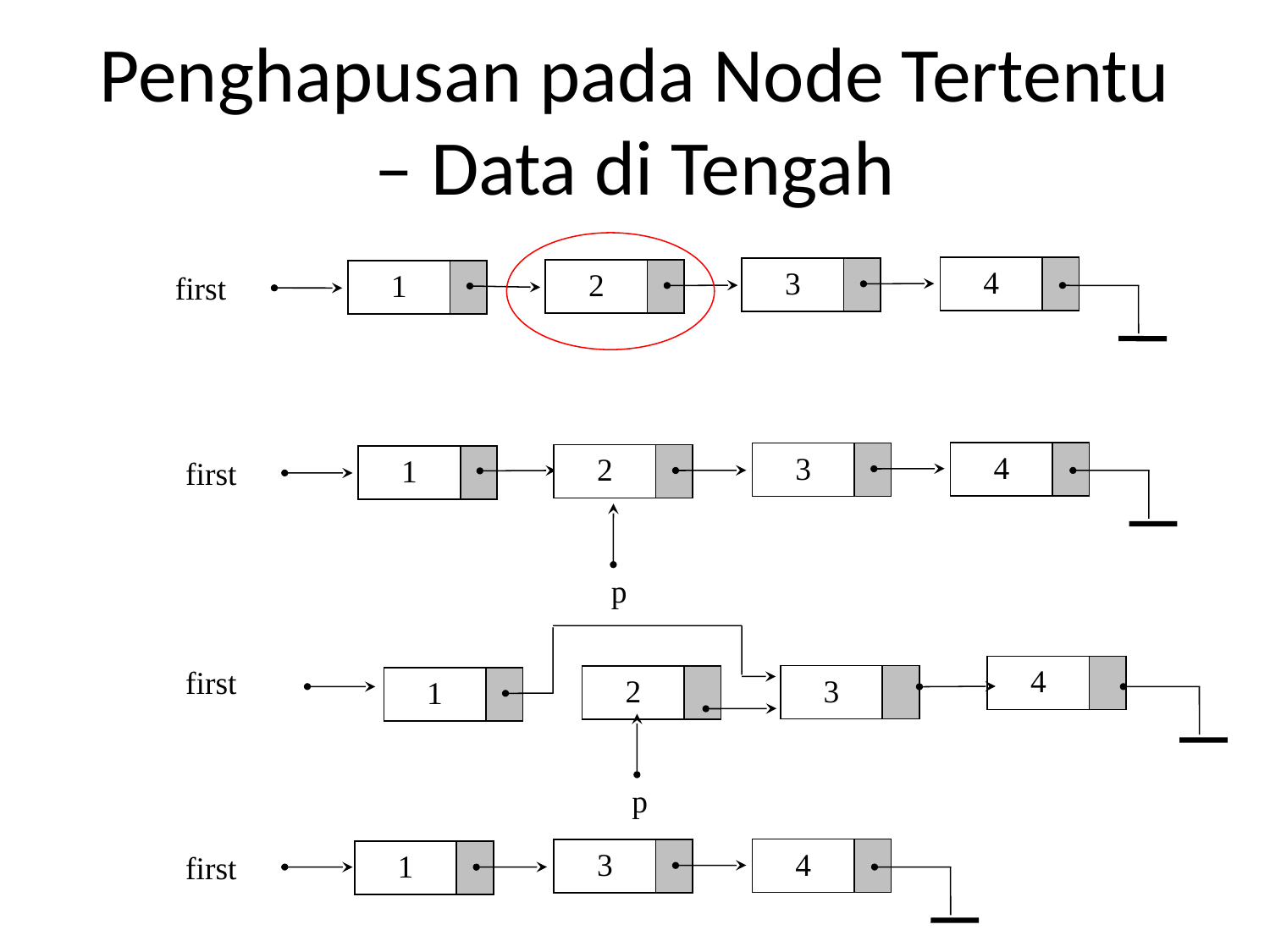

# Penghapusan pada Node Tertentu – Data di Tengah

4

3

2

1

first

4

3

2

1

first

p

first
4

3

2

1

p

4

3

1

first